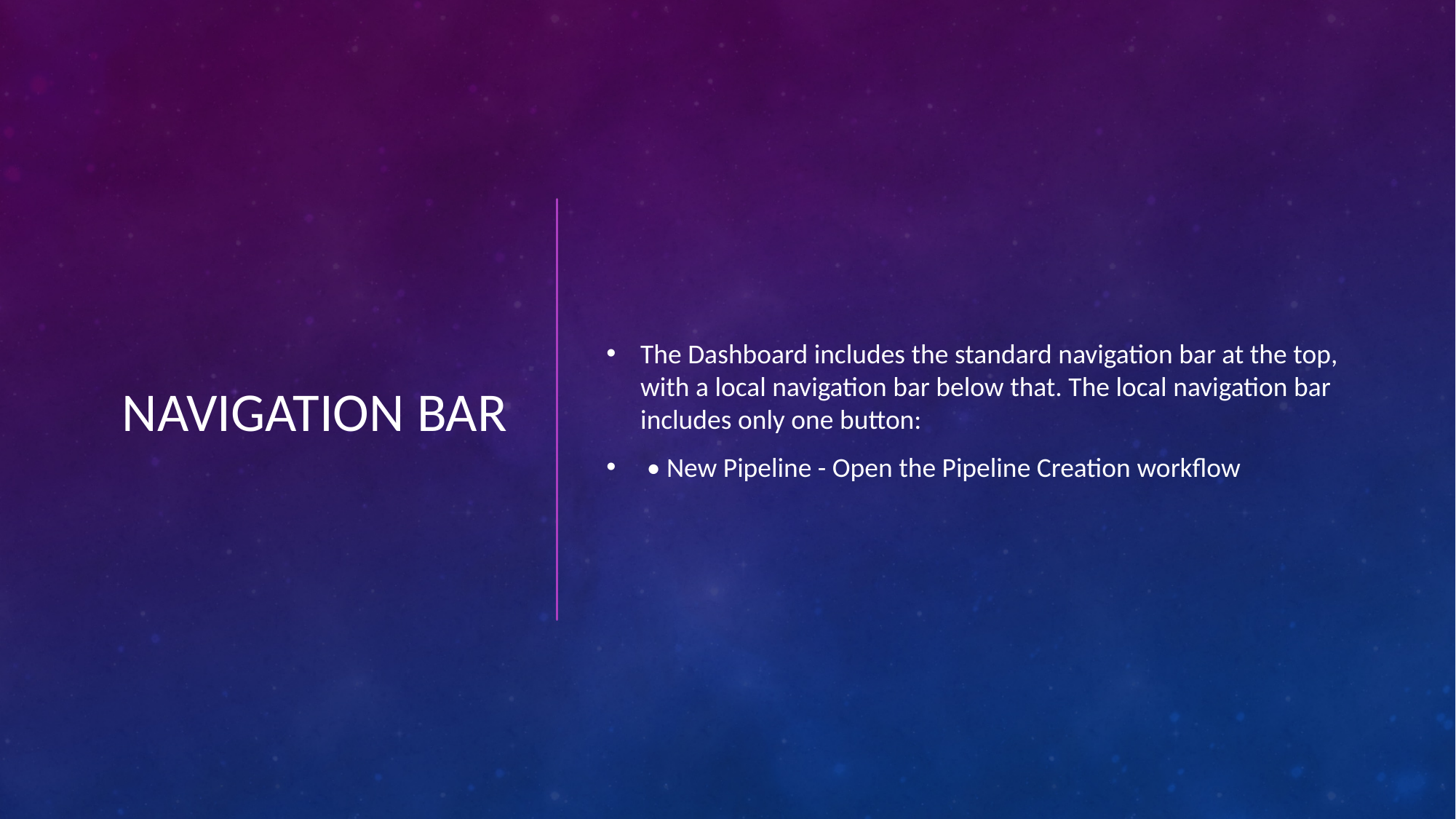

# Navigation Bar
The Dashboard includes the standard navigation bar at the top, with a local navigation bar below that. The local navigation bar includes only one button:
 • New Pipeline - Open the Pipeline Creation workflow